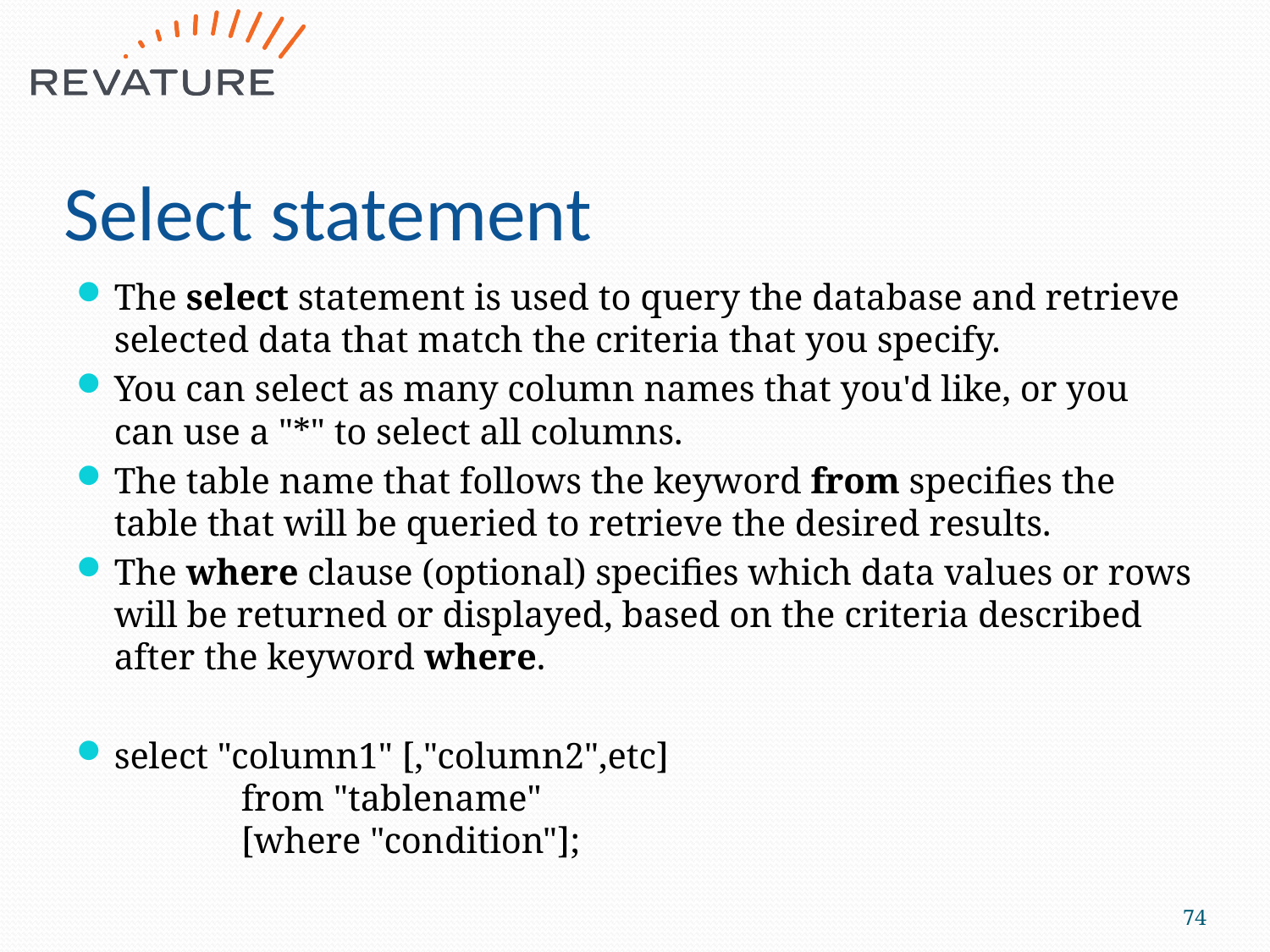

# Select statement
The select statement is used to query the database and retrieve selected data that match the criteria that you specify.
You can select as many column names that you'd like, or you can use a "*" to select all columns.
The table name that follows the keyword from specifies the table that will be queried to retrieve the desired results.
The where clause (optional) specifies which data values or rows will be returned or displayed, based on the criteria described after the keyword where.

select "column1" [,"column2",etc]
	from "tablename"
	[where "condition"];
74